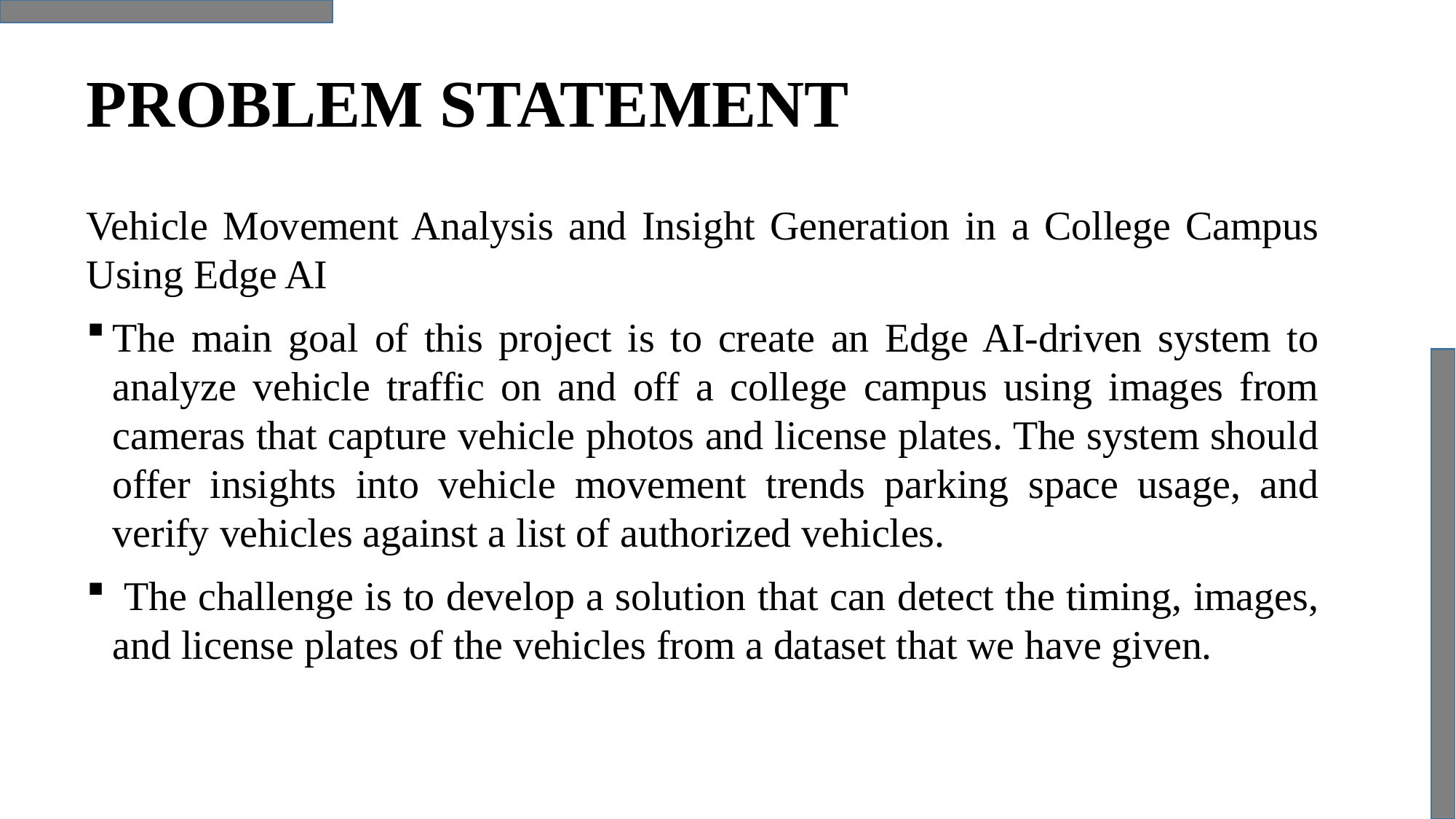

# PROBLEM STATEMENT
Vehicle Movement Analysis and Insight Generation in a College Campus Using Edge AI
The main goal of this project is to create an Edge AI-driven system to analyze vehicle traffic on and off a college campus using images from cameras that capture vehicle photos and license plates. The system should offer insights into vehicle movement trends parking space usage, and verify vehicles against a list of authorized vehicles.
 The challenge is to develop a solution that can detect the timing, images, and license plates of the vehicles from a dataset that we have given.